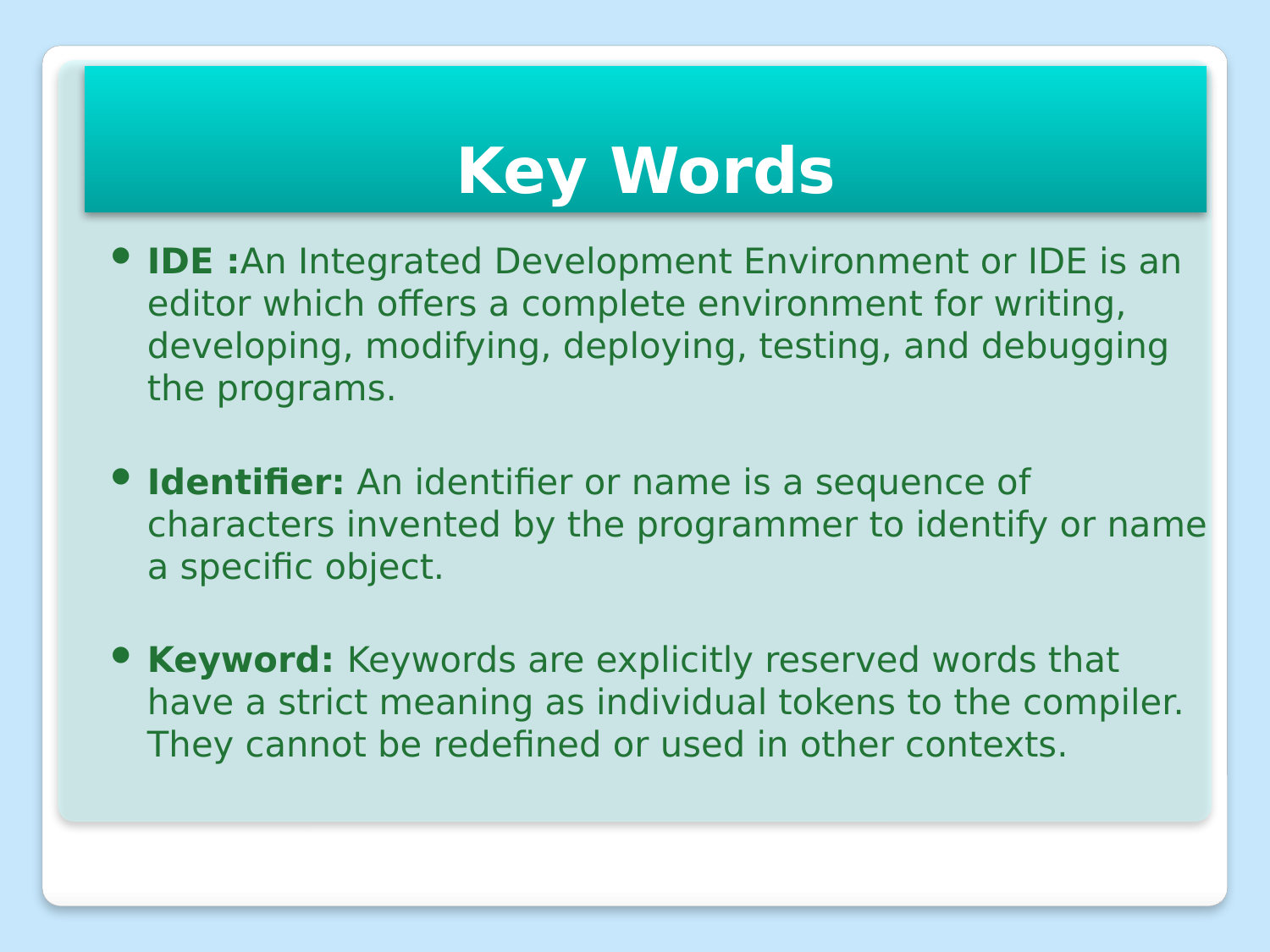

Key Words
IDE :An Integrated Development Environment or IDE is an editor which offers a complete environment for writing, developing, modifying, deploying, testing, and debugging the programs.

Identifier: An identifier or name is a sequence of characters invented by the programmer to identify or name a specific object.

Keyword: Keywords are explicitly reserved words that have a strict meaning as individual tokens to the compiler. They cannot be redefined or used in other contexts.